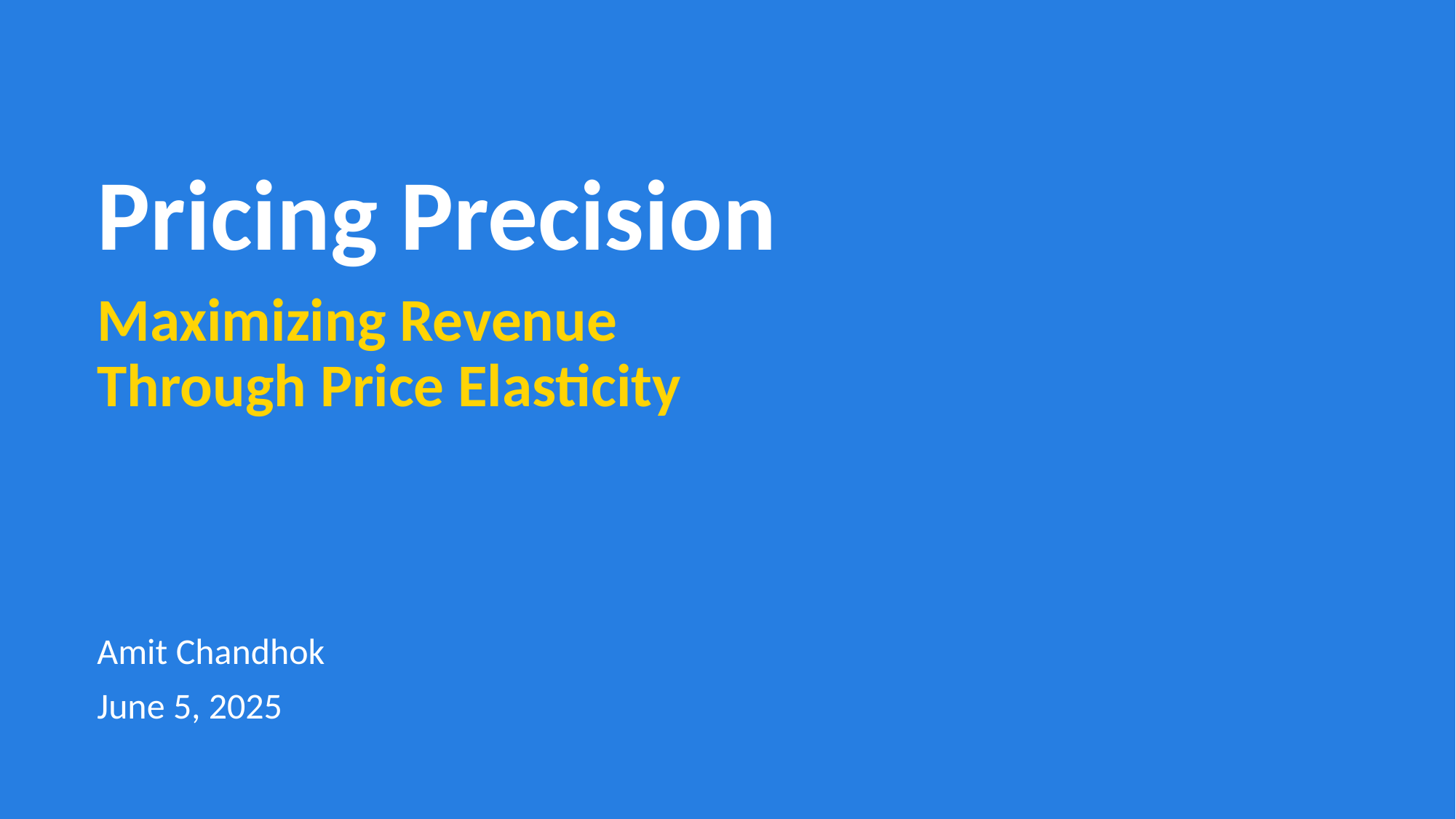

# Pricing Precision
Maximizing Revenue Through Price Elasticity
Amit Chandhok
June 5, 2025